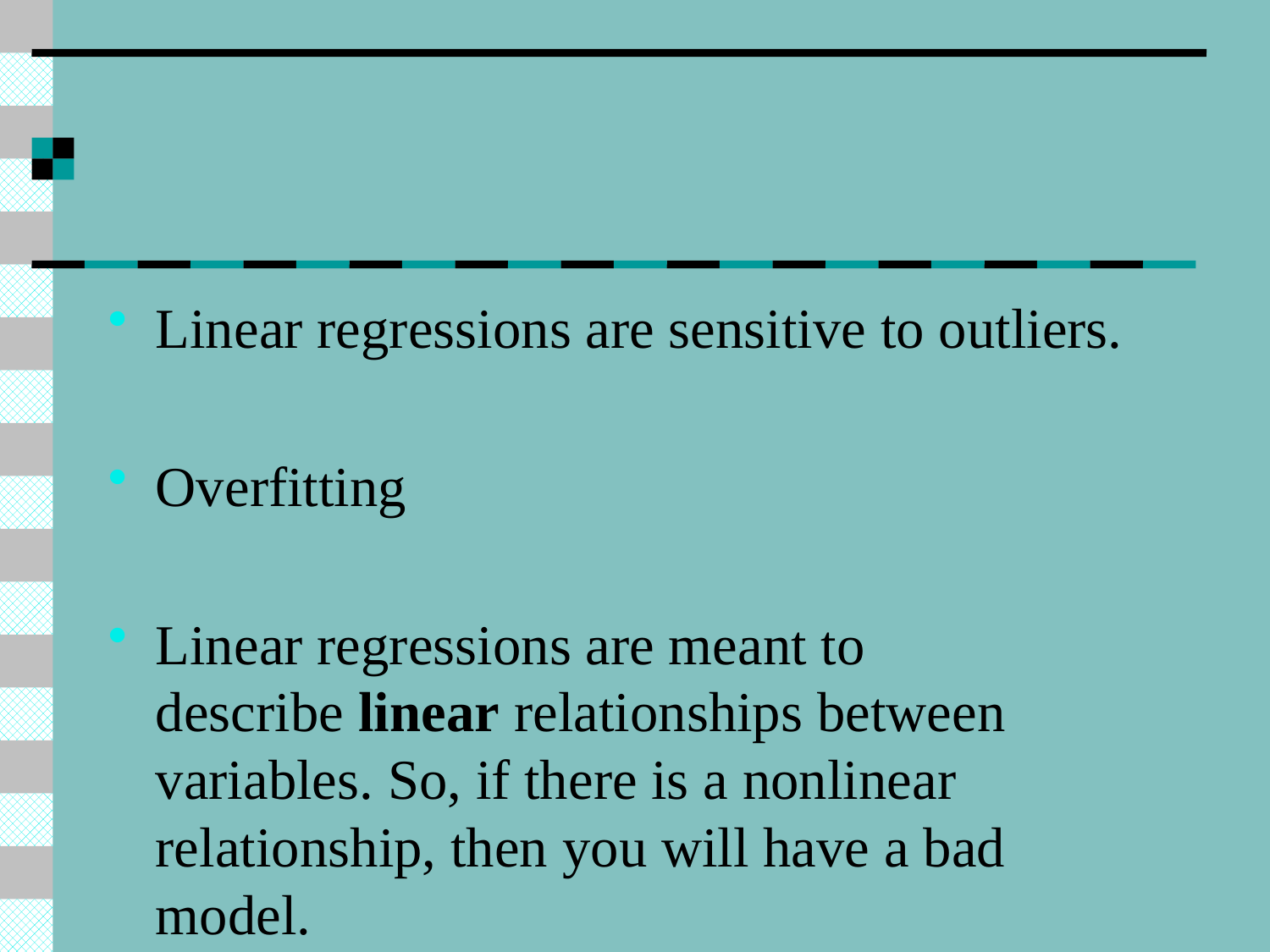

#
Linear regressions are sensitive to outliers.

Overfitting

Linear regressions are meant to describe linear relationships between variables. So, if there is a nonlinear relationship, then you will have a bad model.